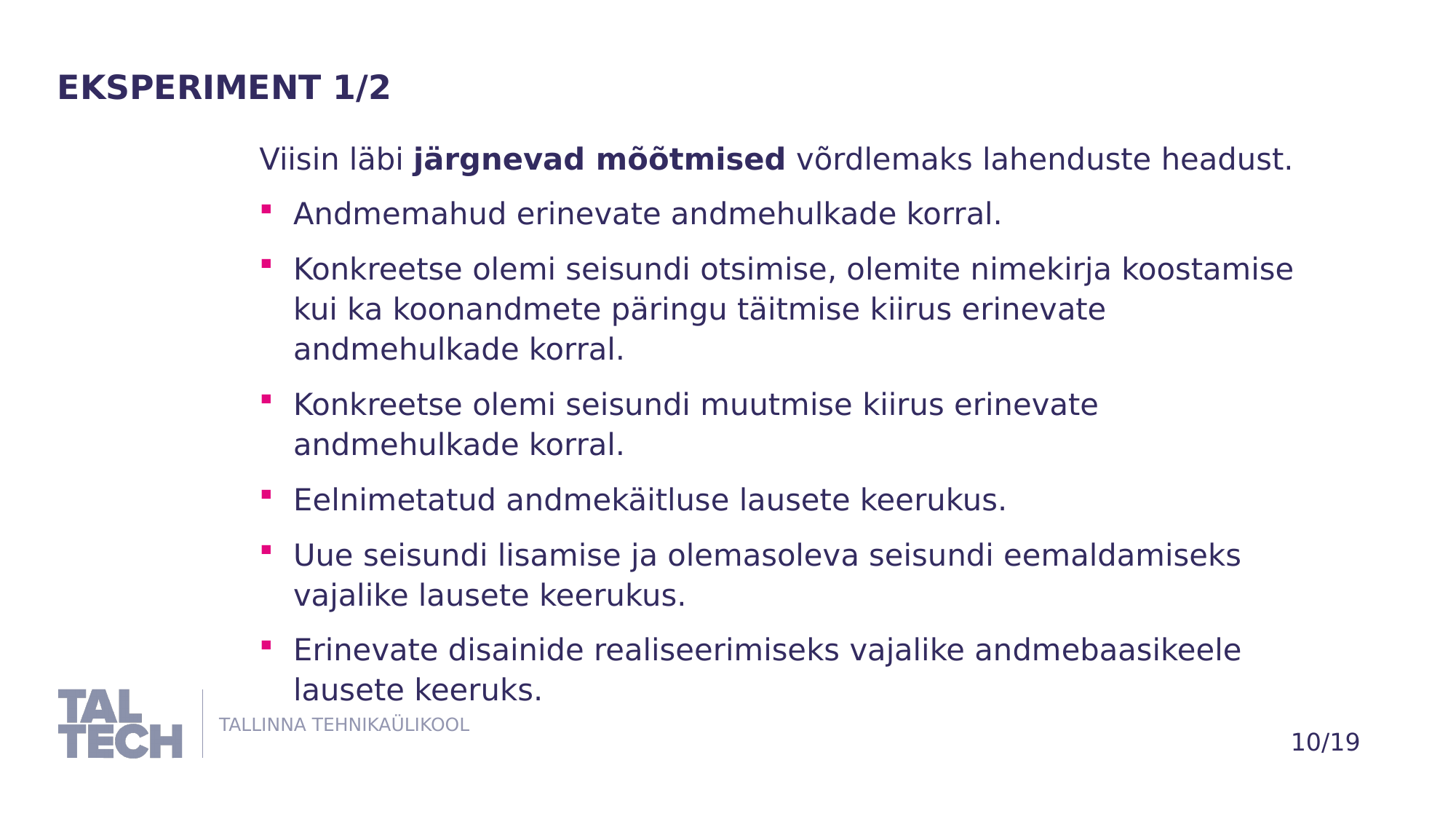

EksperimenT 1/2
Viisin läbi järgnevad mõõtmised võrdlemaks lahenduste headust.
Andmemahud erinevate andmehulkade korral.
Konkreetse olemi seisundi otsimise, olemite nimekirja koostamise kui ka koonandmete päringu täitmise kiirus erinevate andmehulkade korral.
Konkreetse olemi seisundi muutmise kiirus erinevate andmehulkade korral.
Eelnimetatud andmekäitluse lausete keerukus.
Uue seisundi lisamise ja olemasoleva seisundi eemaldamiseks vajalike lausete keerukus.
Erinevate disainide realiseerimiseks vajalike andmebaasikeele lausete keeruks.

10/19